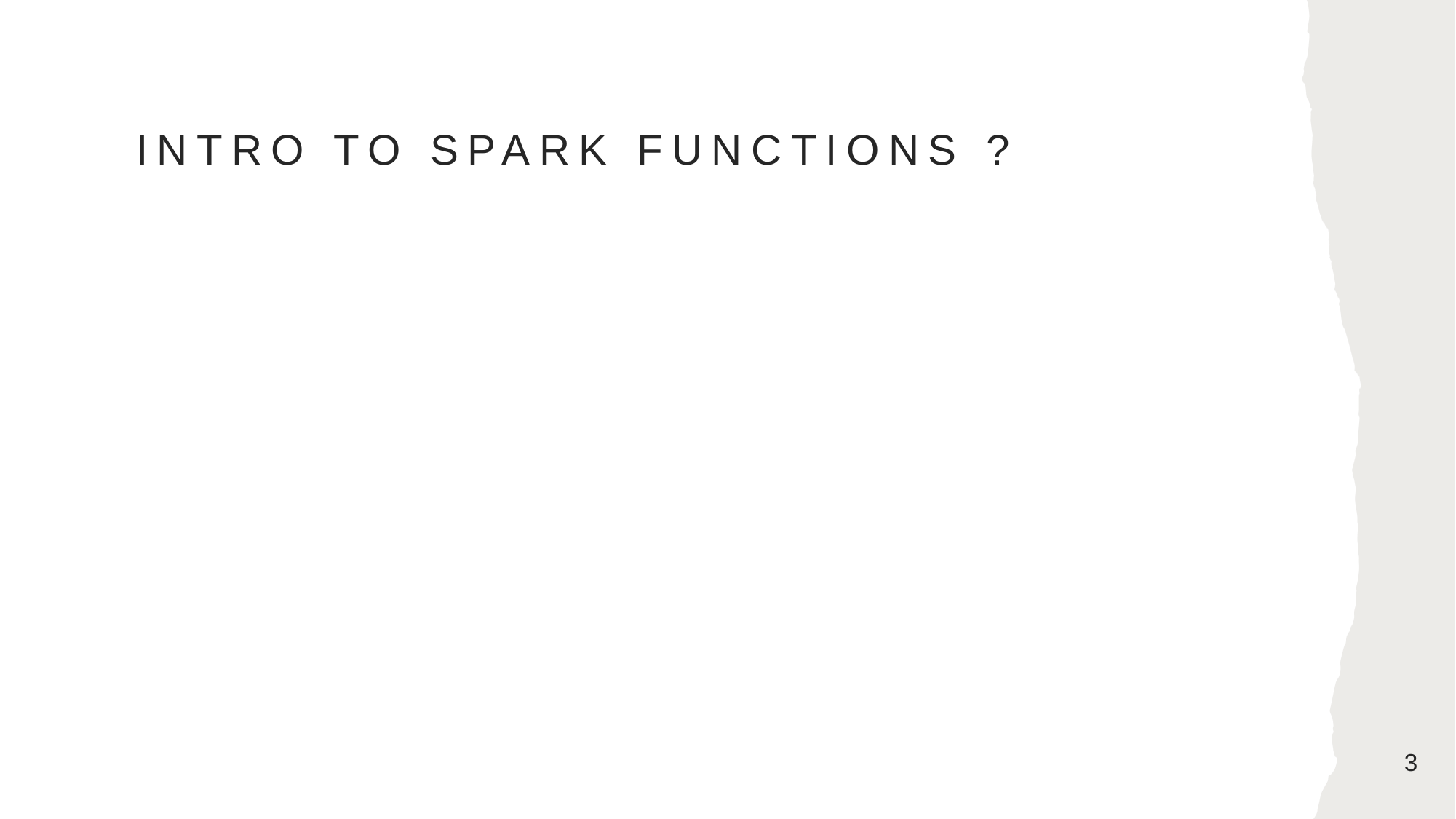

# Intro to Spark functions ?

3